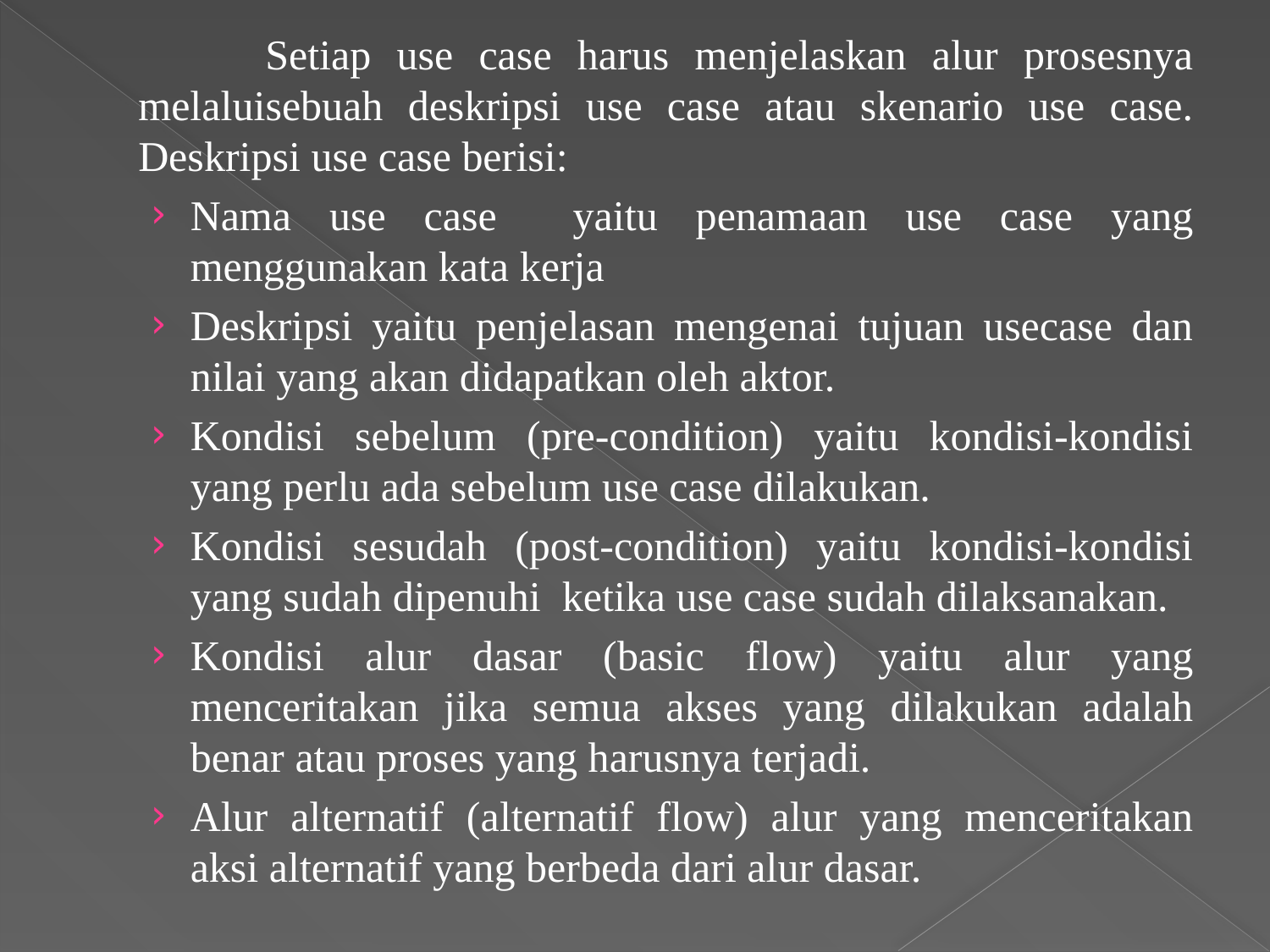

Setiap use case harus menjelaskan alur prosesnya melaluisebuah deskripsi use case atau skenario use case. Deskripsi use case berisi:
Nama use case  yaitu penamaan use case yang menggunakan kata kerja
Deskripsi yaitu penjelasan mengenai tujuan usecase dan nilai yang akan didapatkan oleh aktor.
Kondisi sebelum (pre-condition) yaitu kondisi-kondisi yang perlu ada sebelum use case dilakukan.
Kondisi sesudah (post-condition) yaitu kondisi-kondisi yang sudah dipenuhi  ketika use case sudah dilaksanakan.
Kondisi alur dasar (basic flow) yaitu alur yang menceritakan jika semua akses yang dilakukan adalah benar atau proses yang harusnya terjadi.
Alur alternatif (alternatif flow) alur yang menceritakan aksi alternatif yang berbeda dari alur dasar.